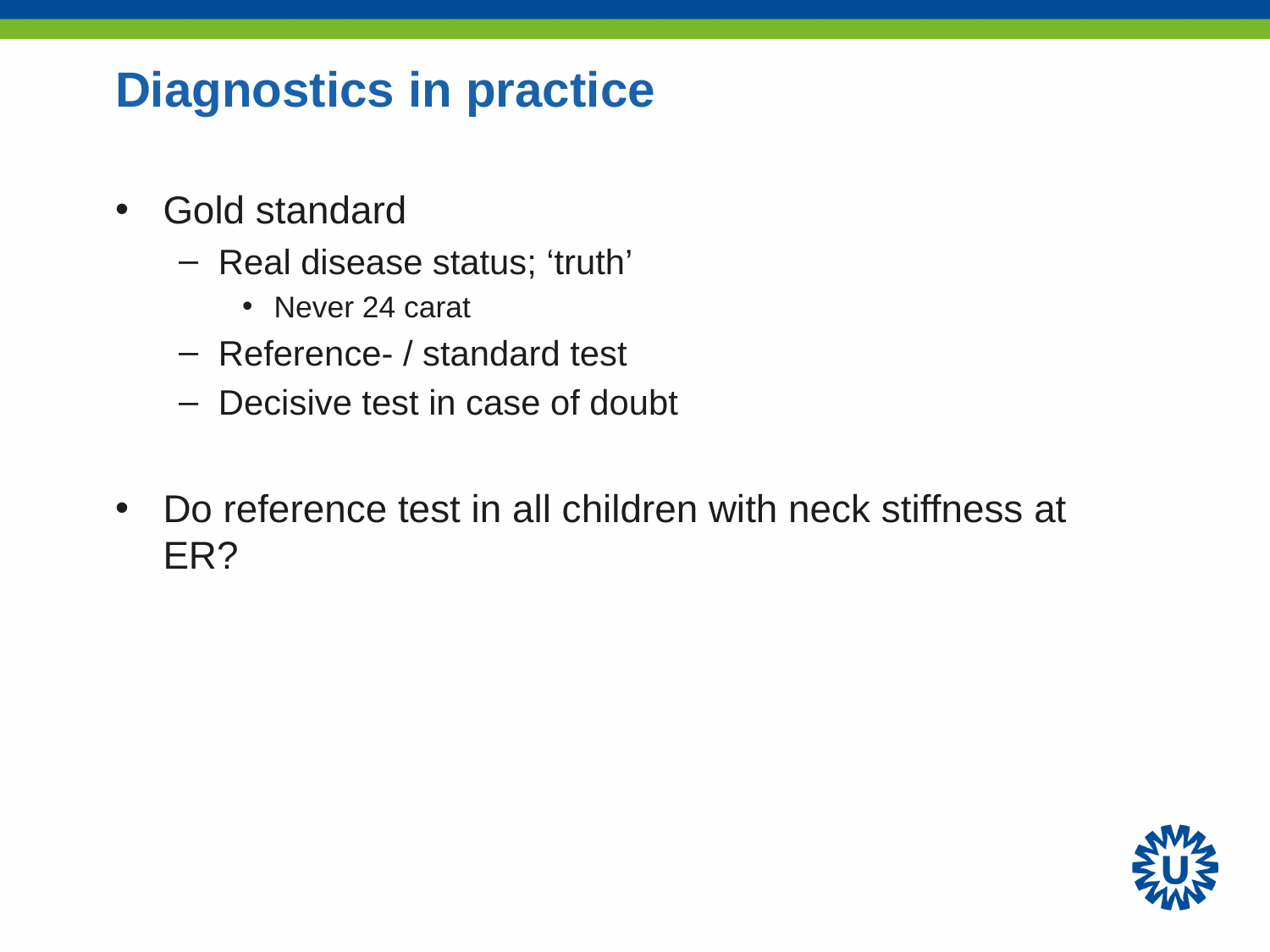

# Diagnostics in practice
Gold standard
Real disease status; ‘truth’
Never 24 carat
Reference- / standard test
Decisive test in case of doubt

Do reference test in all children with neck stiffness at ER?